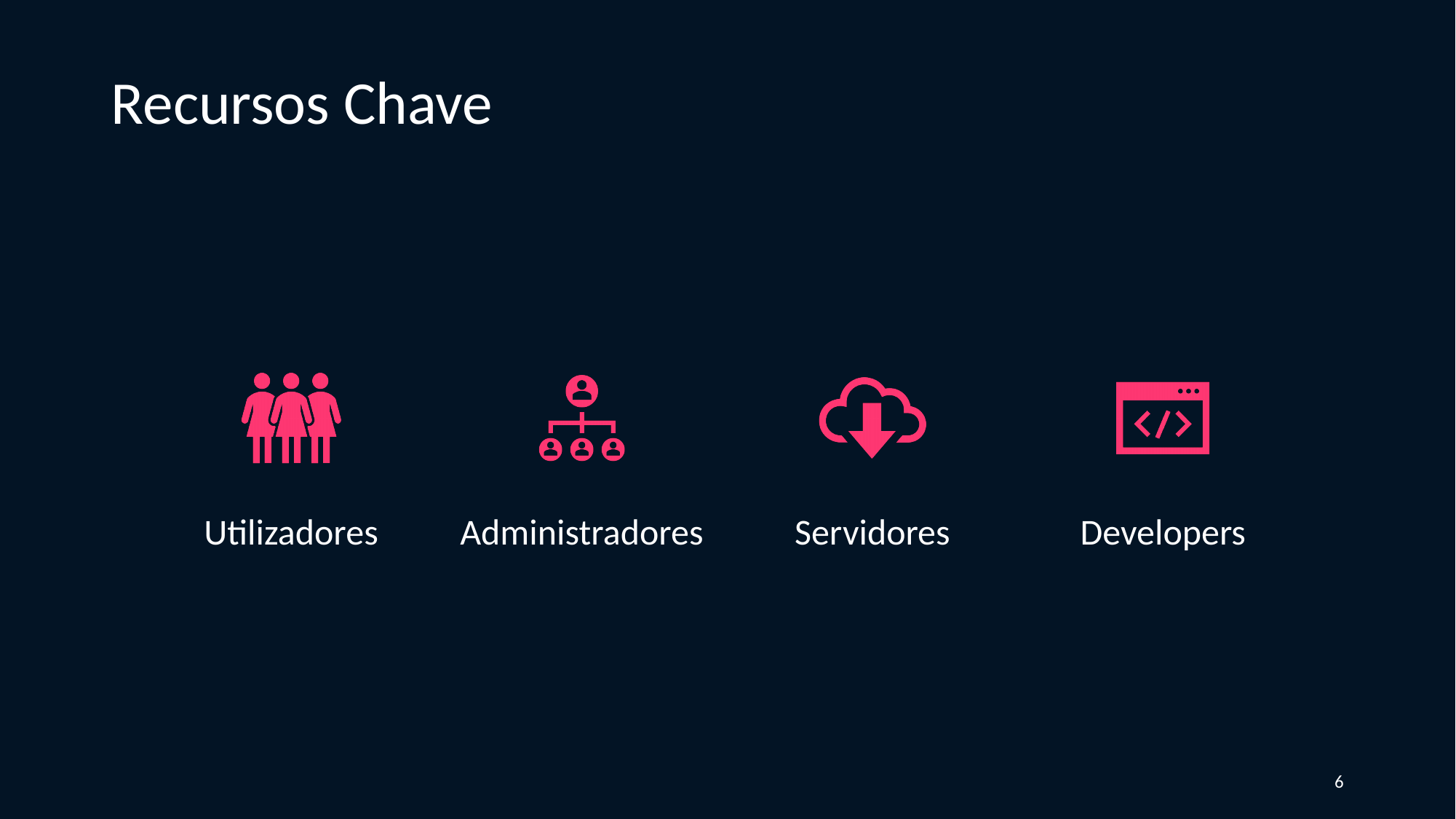

# Recursos Chave
Utilizadores
Administradores
Servidores
Developers
6